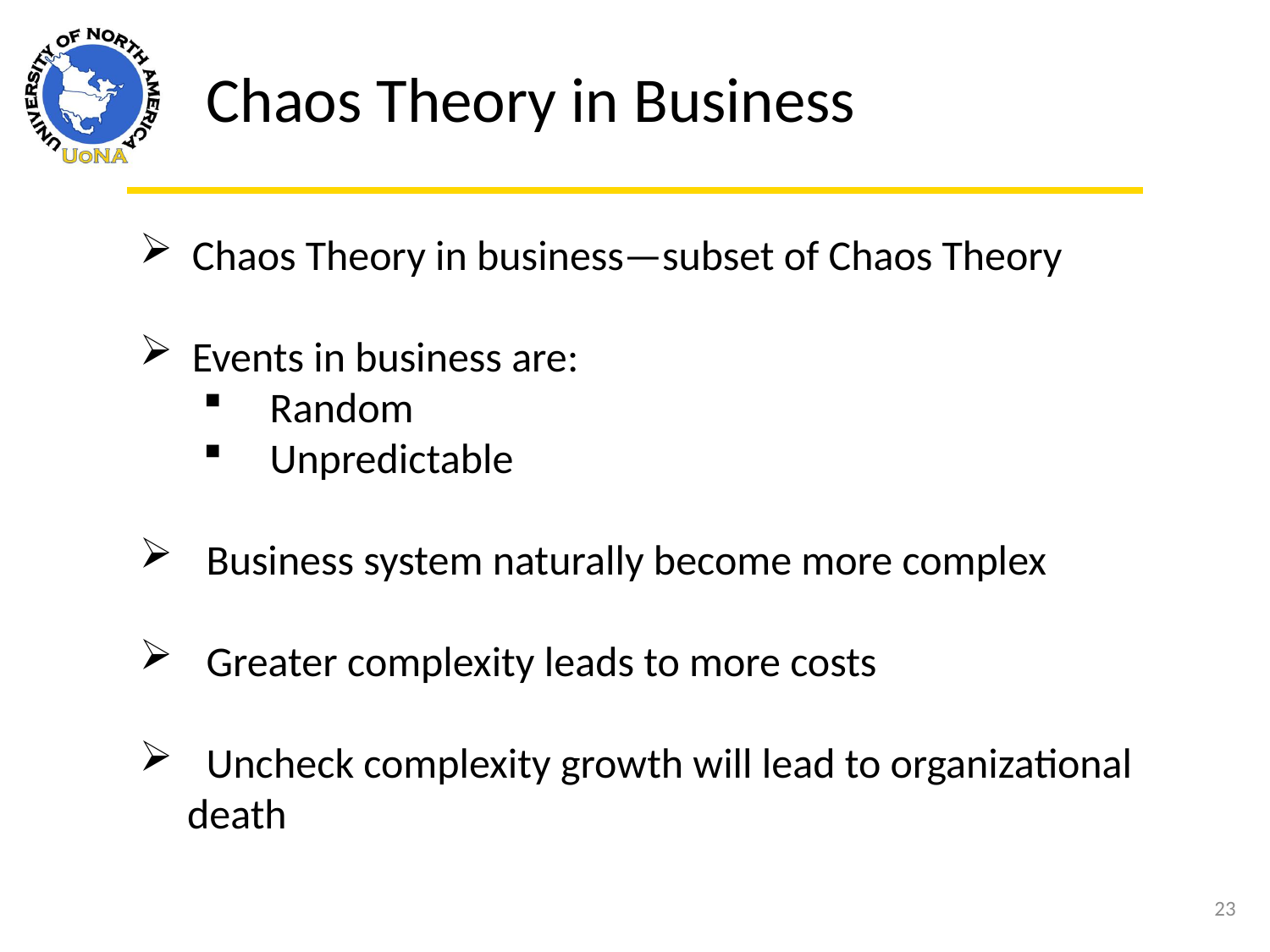

Chaos Theory in Business
  Chaos Theory in business—subset of Chaos Theory

  Events in business are:
  Random
  Unpredictable

  Business system naturally become more complex

  Greater complexity leads to more costs

  Uncheck complexity growth will lead to organizational death
23